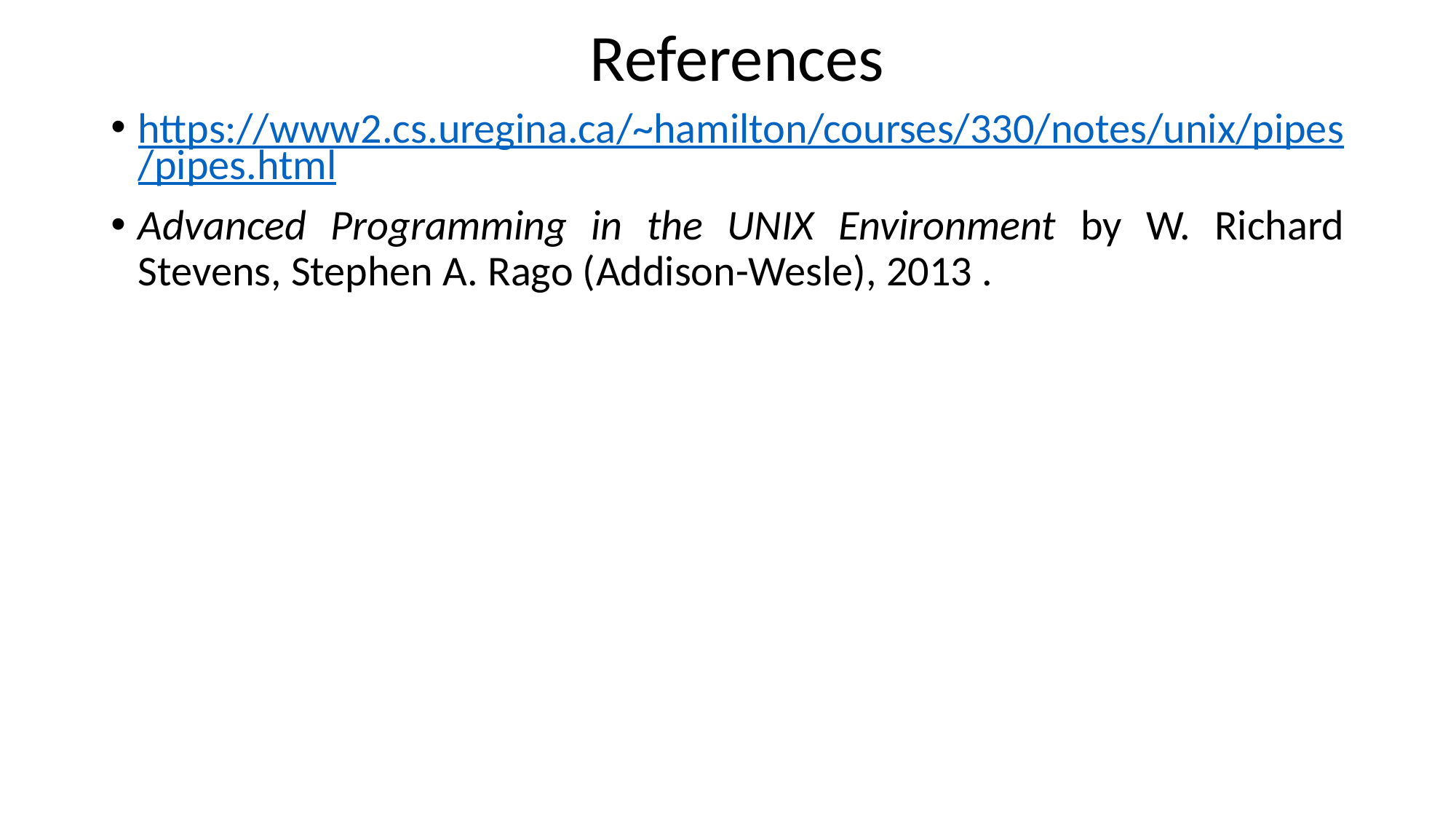

# References
https://www2.cs.uregina.ca/~hamilton/courses/330/notes/unix/pipes/pipes.html
Advanced Programming in the UNIX Environment by W. Richard Stevens, Stephen A. Rago (Addison-Wesle), 2013 .